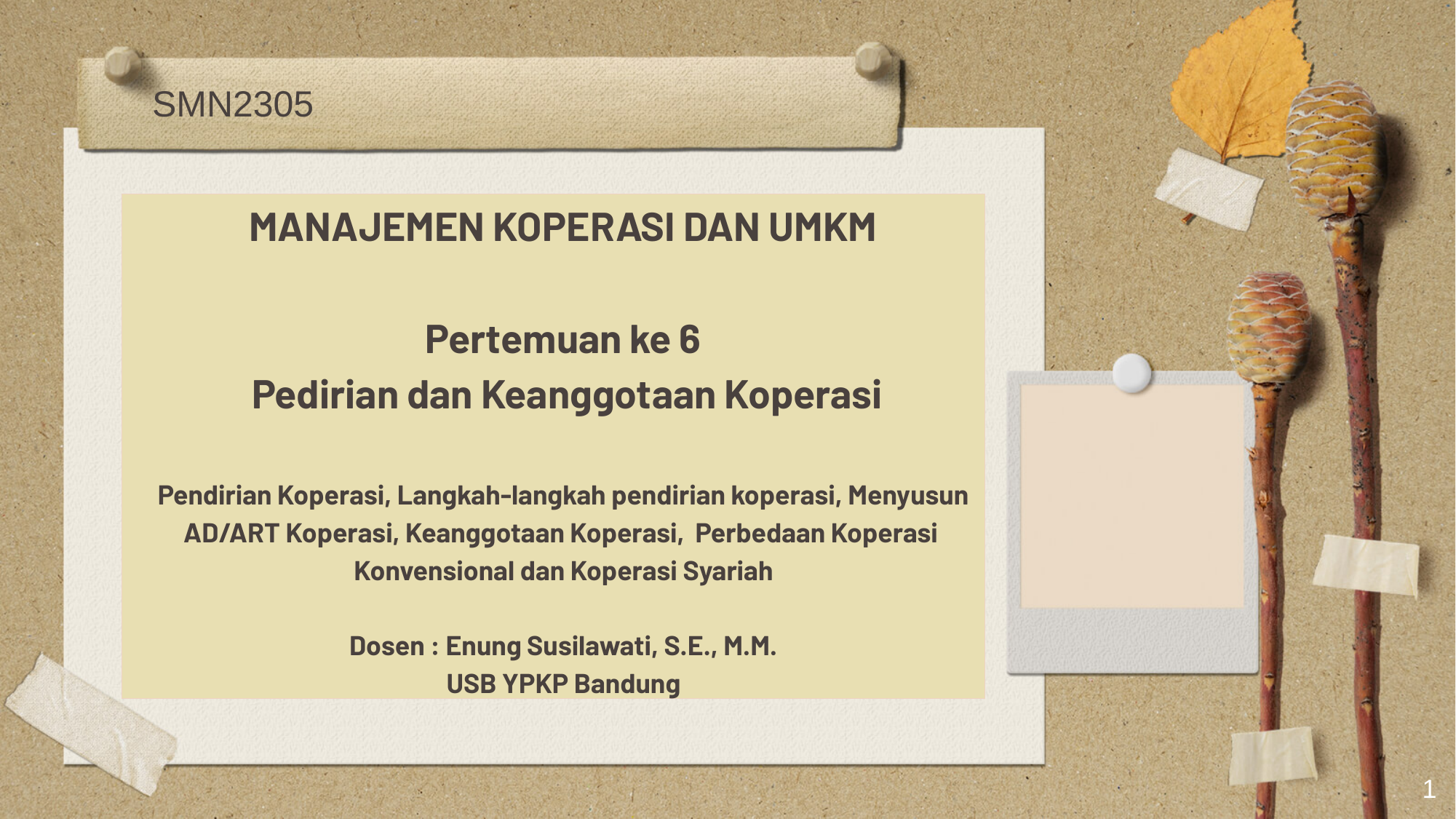

# SMN2305
MANAJEMEN KOPERASI DAN UMKM

Pertemuan ke 6
 Pedirian dan Keanggotaan Koperasi
Pendirian Koperasi, Langkah-langkah pendirian koperasi, Menyusun AD/ART Koperasi, Keanggotaan Koperasi,  Perbedaan Koperasi  Konvensional dan Koperasi Syariah

Dosen : Enung Susilawati, S.E., M.M.
USB YPKP Bandung

1